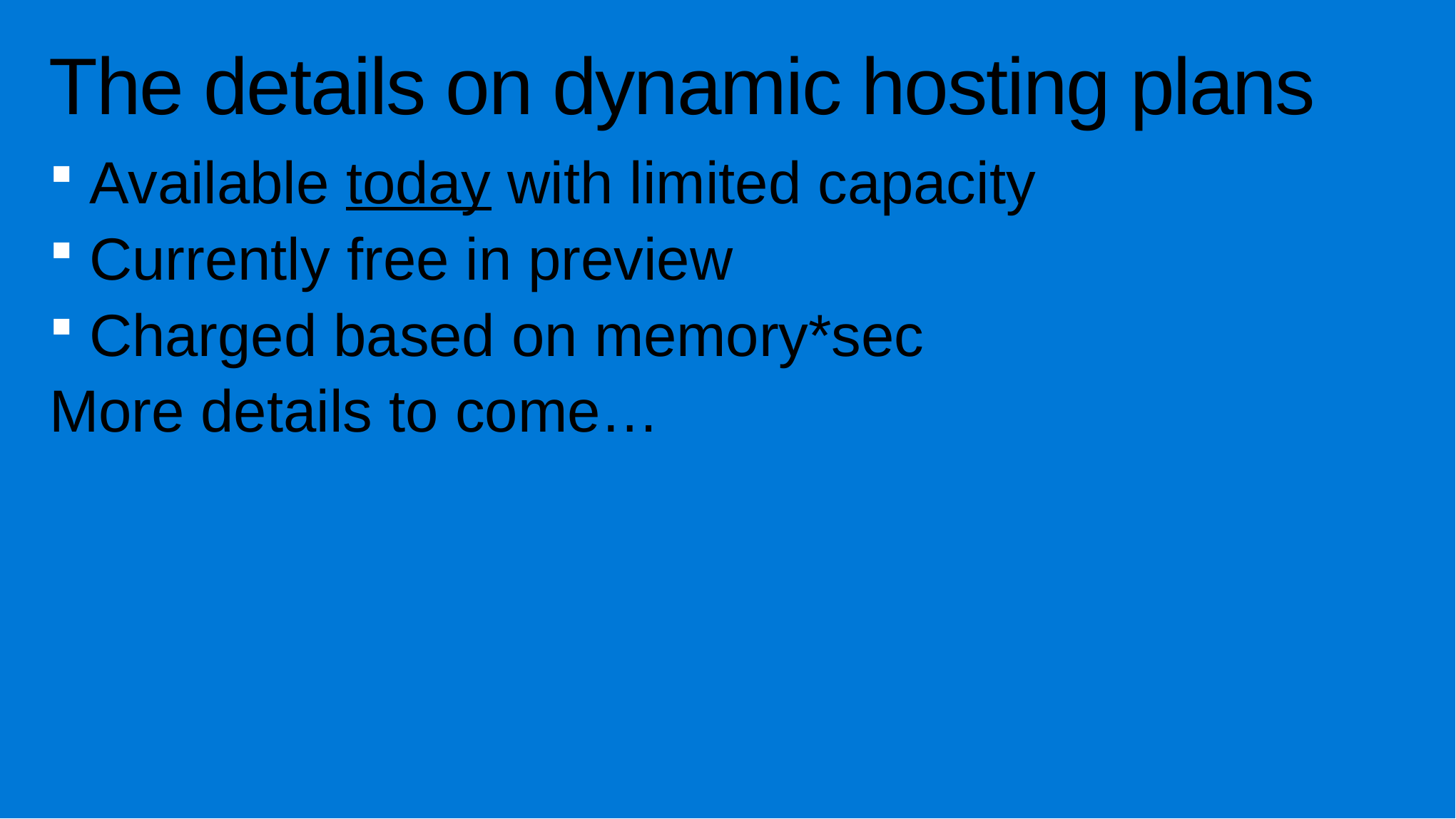

# The details on dynamic hosting plans
Available today with limited capacity
Currently free in preview
Charged based on memory*sec
More details to come…